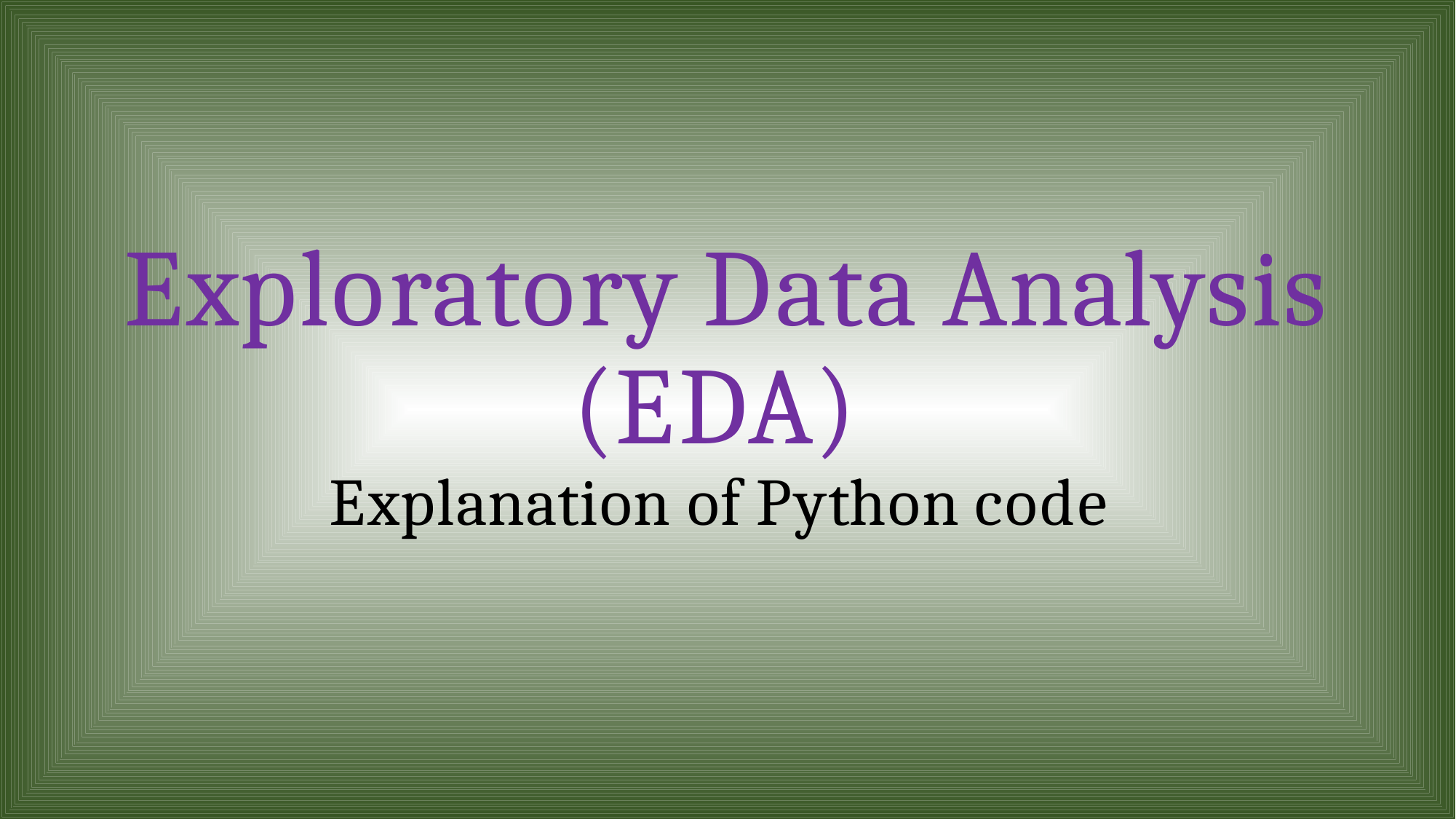

# Exploratory Data Analysis (EDA) Explanation of Python code